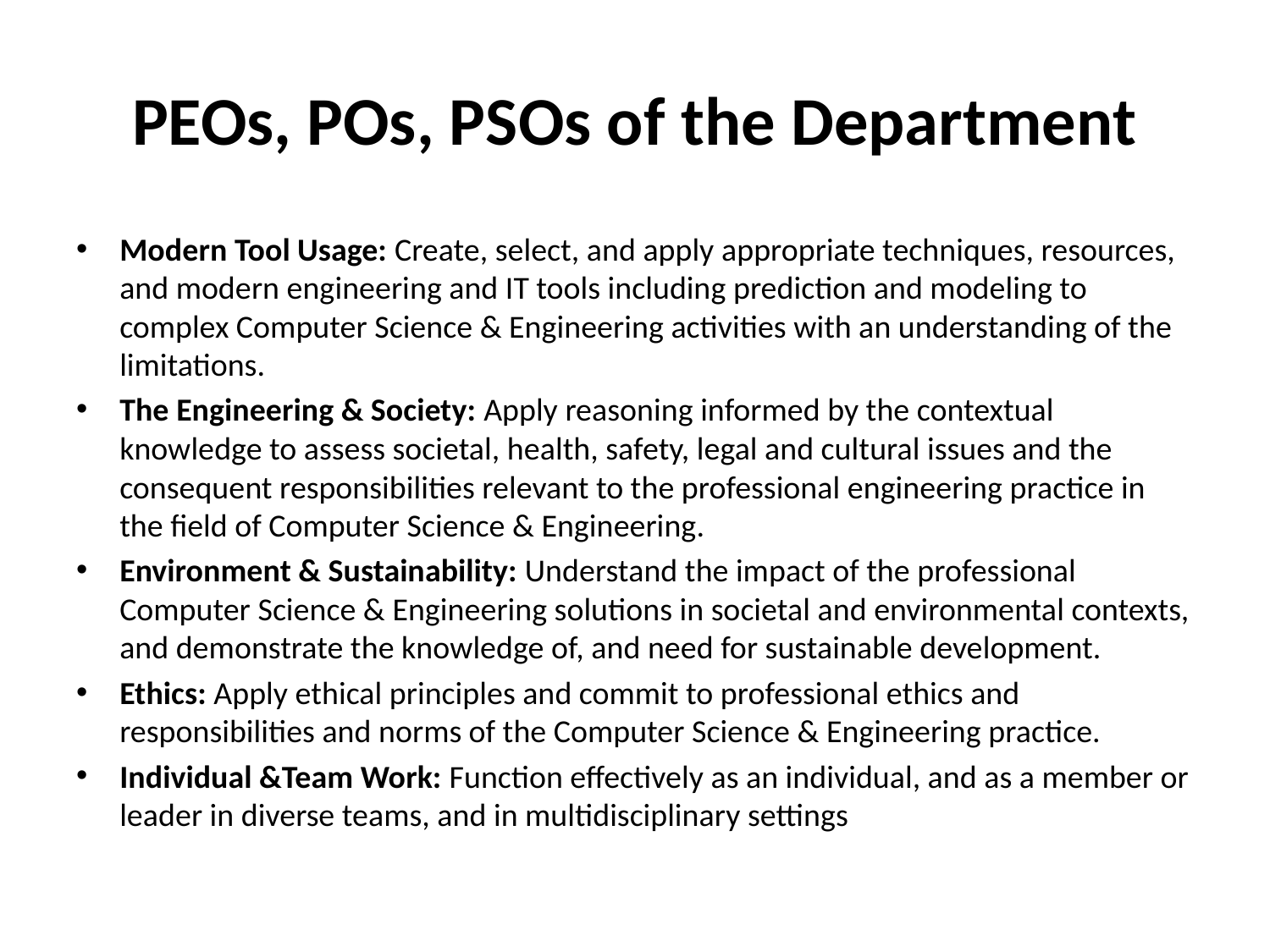

# PEOs, POs, PSOs of the Department
Modern Tool Usage: Create, select, and apply appropriate techniques, resources, and modern engineering and IT tools including prediction and modeling to complex Computer Science & Engineering activities with an understanding of the limitations.
The Engineering & Society: Apply reasoning informed by the contextual knowledge to assess societal, health, safety, legal and cultural issues and the consequent responsibilities relevant to the professional engineering practice in the field of Computer Science & Engineering.
Environment & Sustainability: Understand the impact of the professional Computer Science & Engineering solutions in societal and environmental contexts, and demonstrate the knowledge of, and need for sustainable development.
Ethics: Apply ethical principles and commit to professional ethics and responsibilities and norms of the Computer Science & Engineering practice.
Individual &Team Work: Function effectively as an individual, and as a member or leader in diverse teams, and in multidisciplinary settings